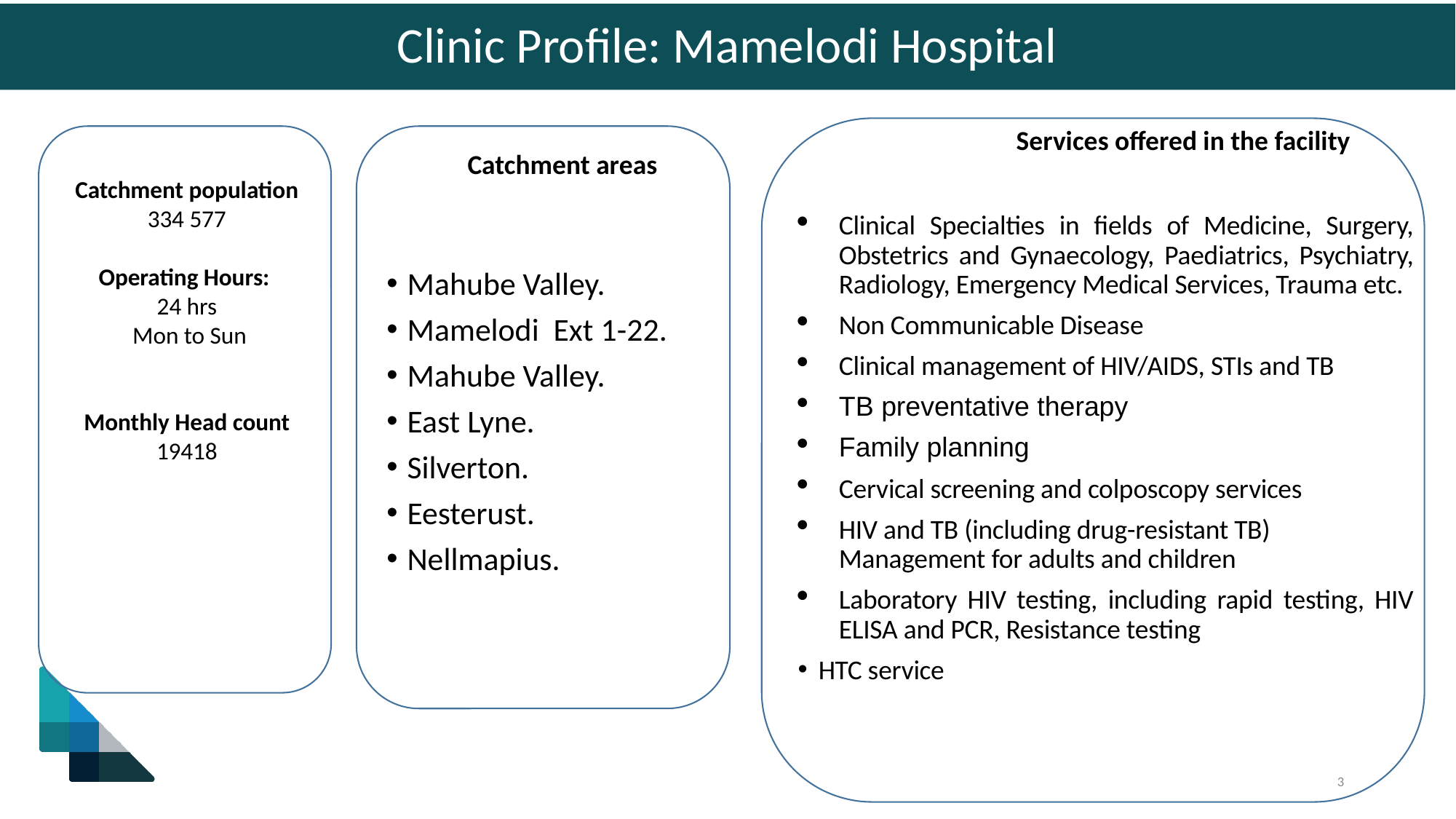

# Clinic Profile: Mamelodi Hospital
		Services offered in the facility

Clinical Specialties in fields of Medicine, Surgery, Obstetrics and Gynaecology, Paediatrics, Psychiatry, Radiology, Emergency Medical Services, Trauma etc.
Non Communicable Disease
Clinical management of HIV/AIDS, STIs and TB
TB preventative therapy
Family planning
Cervical screening and colposcopy services
HIV and TB (including drug-resistant TB) Management for adults and children
Laboratory HIV testing, including rapid testing, HIV ELISA and PCR, Resistance testing
HTC service

Catchment areas

Mahube Valley.
Mamelodi  Ext 1-22.
Mahube Valley.
East Lyne.
Silverton.
Eesterust.
Nellmapius.

Catchment population
334 577

Operating Hours:
24 hrs
 Mon to Sun

Monthly Head count
19418

3